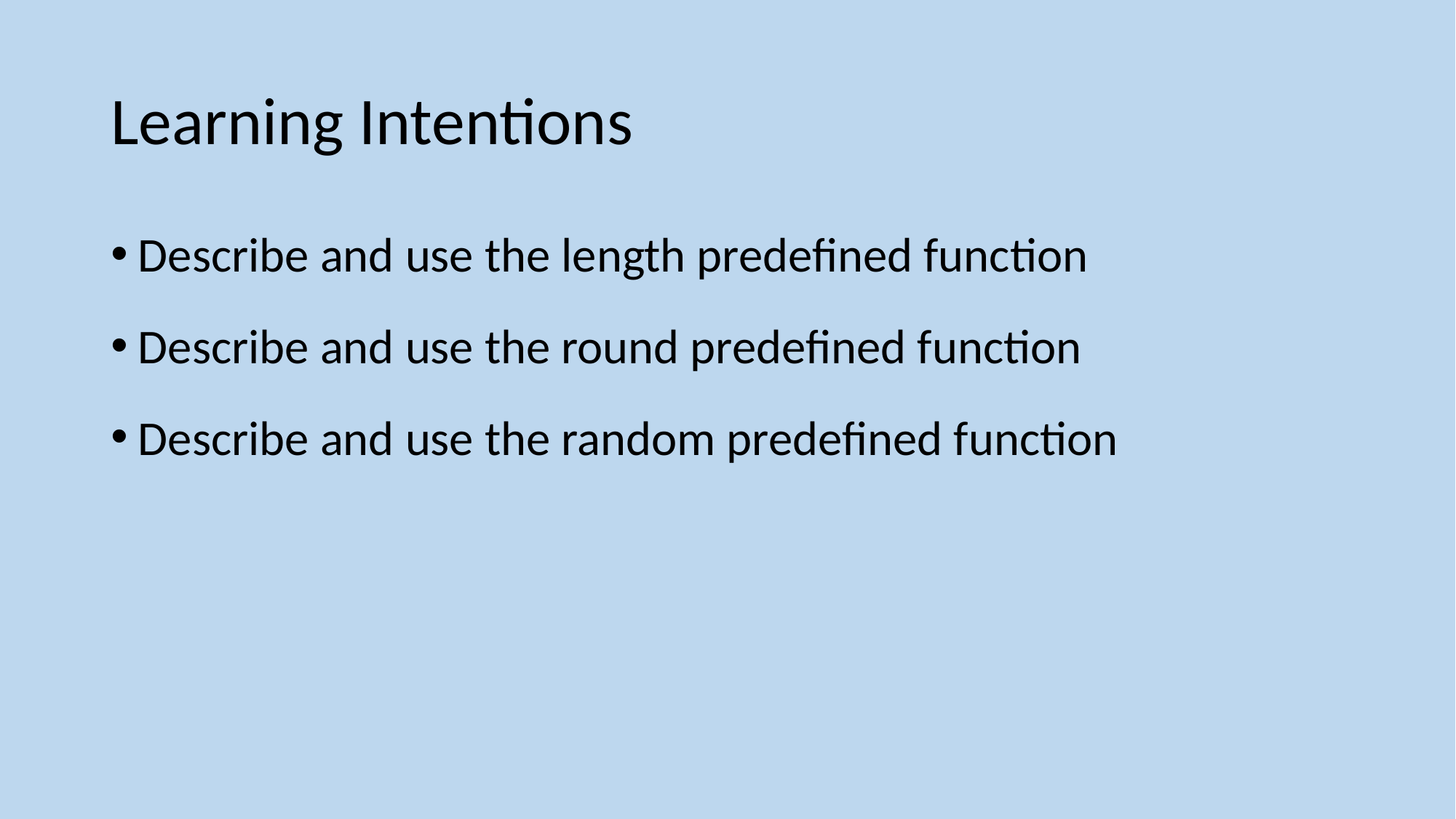

# Learning Intentions
Describe and use the length predefined function
Describe and use the round predefined function
Describe and use the random predefined function